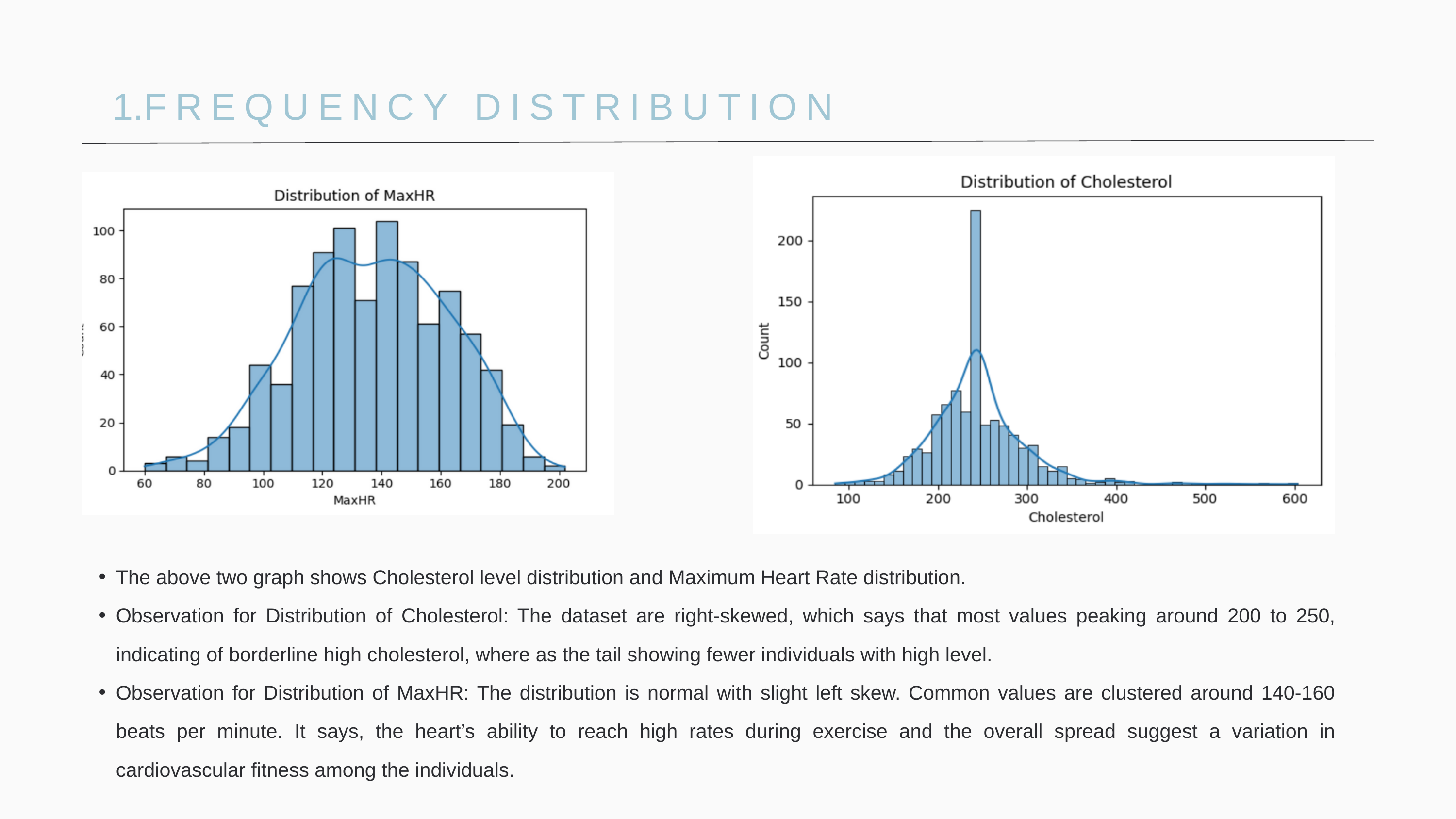

FREQUENCY DISTRIBUTION

The above two graph shows Cholesterol level distribution and Maximum Heart Rate distribution.
Observation for Distribution of Cholesterol: The dataset are right-skewed, which says that most values peaking around 200 to 250, indicating of borderline high cholesterol, where as the tail showing fewer individuals with high level.
Observation for Distribution of MaxHR: The distribution is normal with slight left skew. Common values are clustered around 140-160 beats per minute. It says, the heart’s ability to reach high rates during exercise and the overall spread suggest a variation in cardiovascular fitness among the individuals.